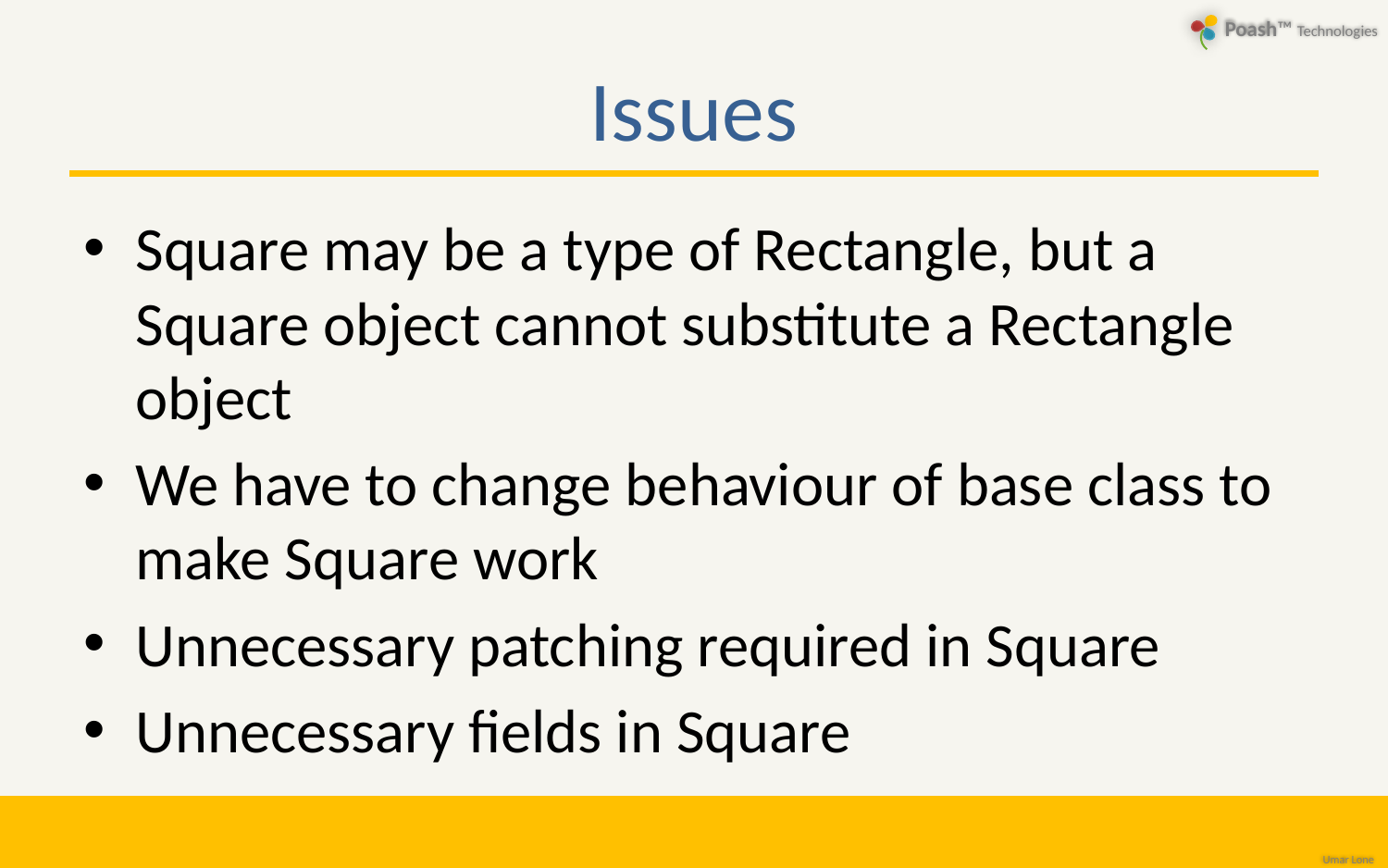

# Issues
Square may be a type of Rectangle, but a Square object cannot substitute a Rectangle object
We have to change behaviour of base class to make Square work
Unnecessary patching required in Square
Unnecessary fields in Square